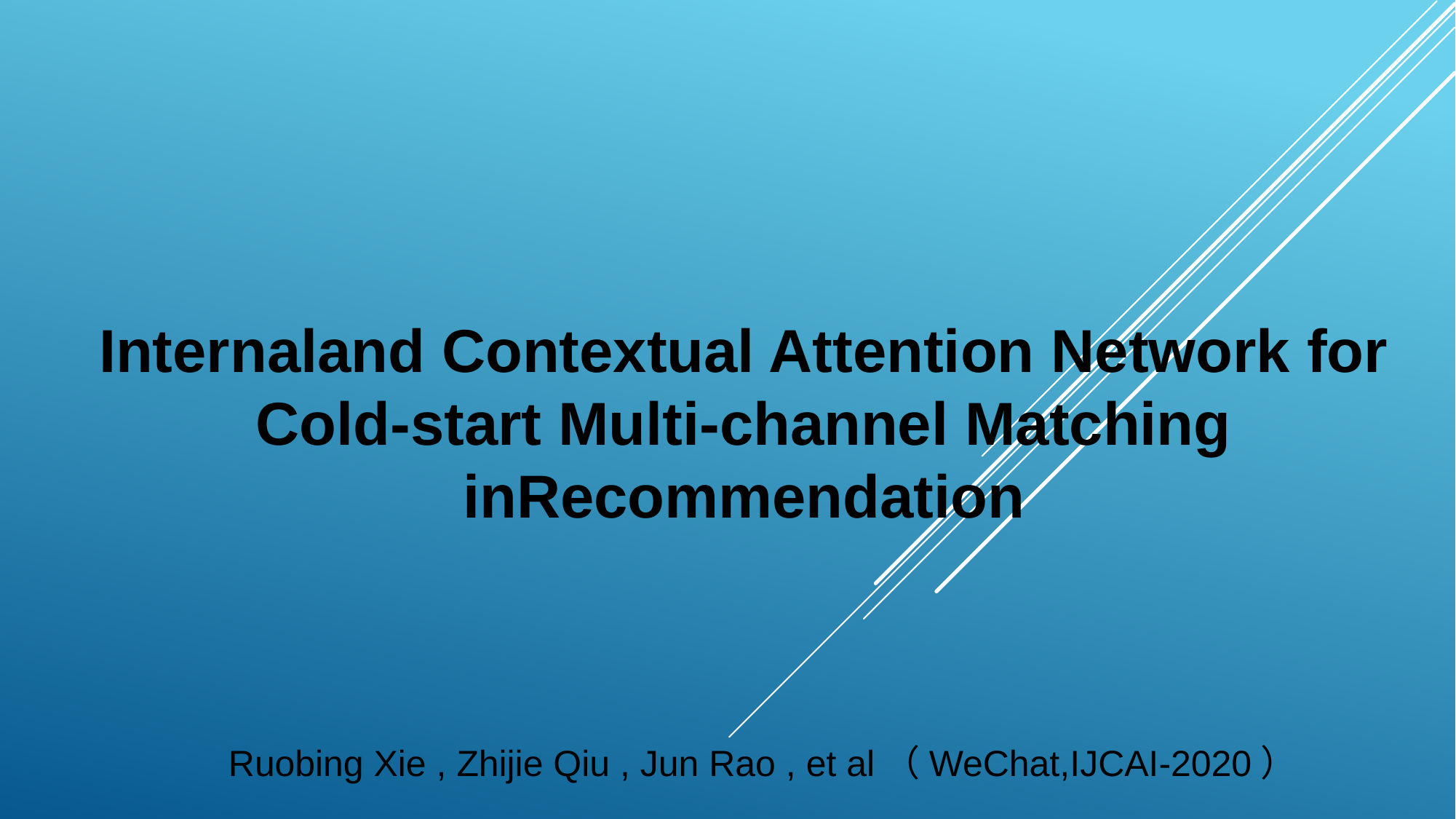

Internaland Contextual Attention Network for Cold-start Multi-channel Matching inRecommendation
Ruobing Xie , Zhijie Qiu , Jun Rao , et al（WeChat,IJCAI-2020）